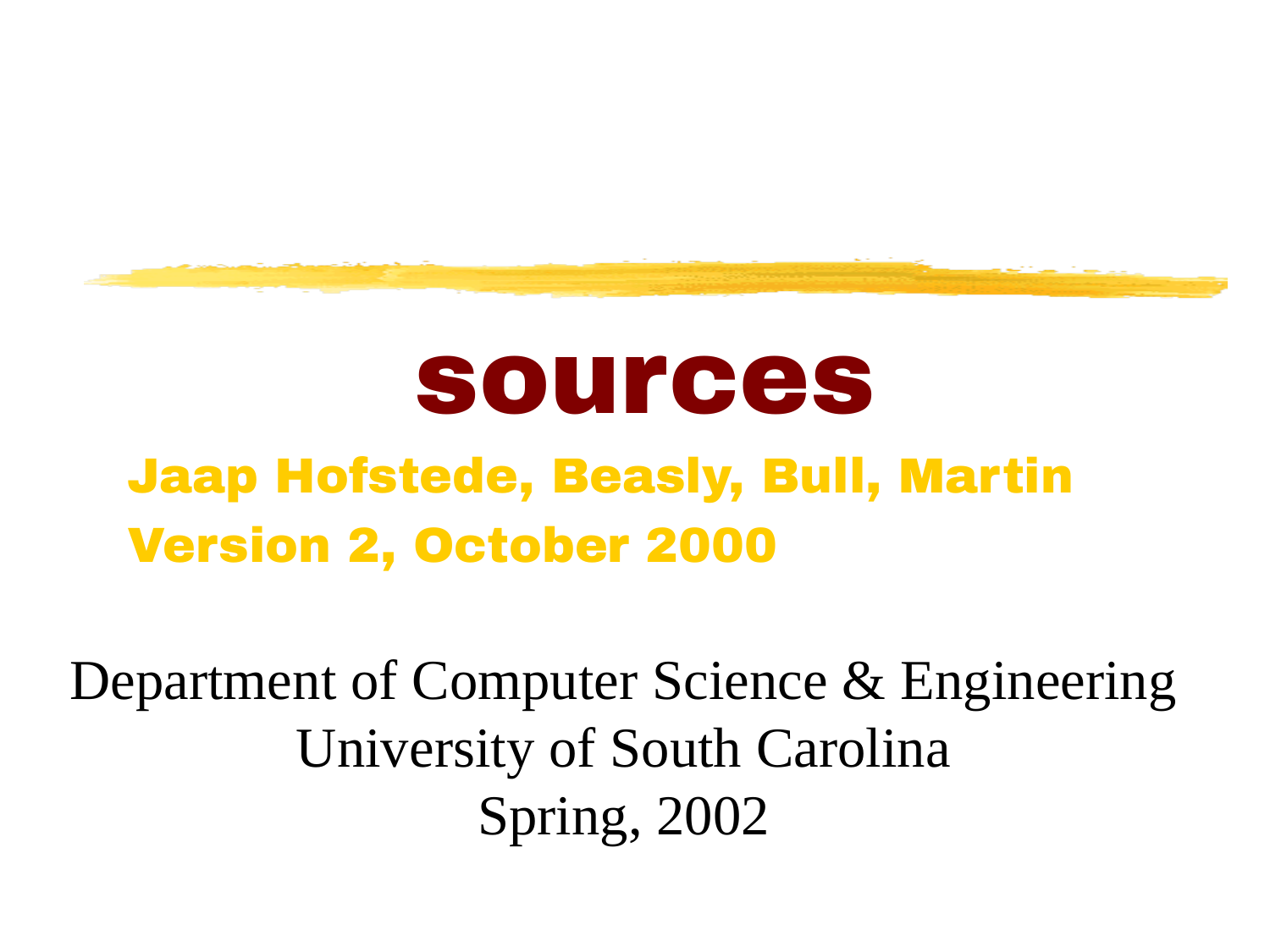

# sources
Jaap Hofstede, Beasly, Bull, Martin
Version 2, October 2000
Department of Computer Science & Engineering
University of South Carolina
Spring, 2002